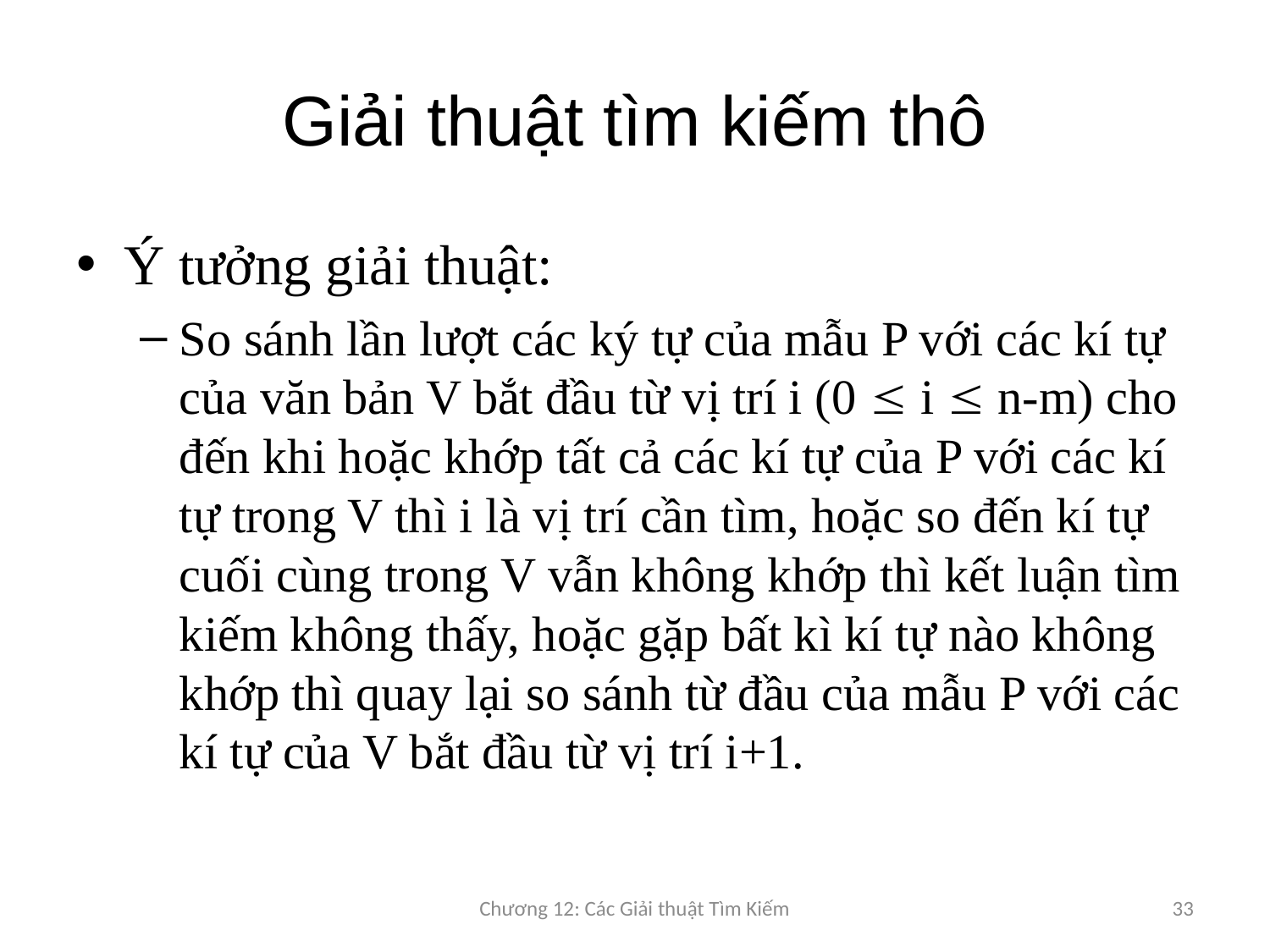

# Giải thuật tìm kiếm thô
Ý tưởng giải thuật:
So sánh lần lượt các ký tự của mẫu P với các kí tự của văn bản V bắt đầu từ vị trí i (0 ≤ i ≤ n-m) cho đến khi hoặc khớp tất cả các kí tự của P với các kí tự trong V thì i là vị trí cần tìm, hoặc so đến kí tự cuối cùng trong V vẫn không khớp thì kết luận tìm kiếm không thấy, hoặc gặp bất kì kí tự nào không khớp thì quay lại so sánh từ đầu của mẫu P với các kí tự của V bắt đầu từ vị trí i+1.
Chương 12: Các Giải thuật Tìm Kiếm
33